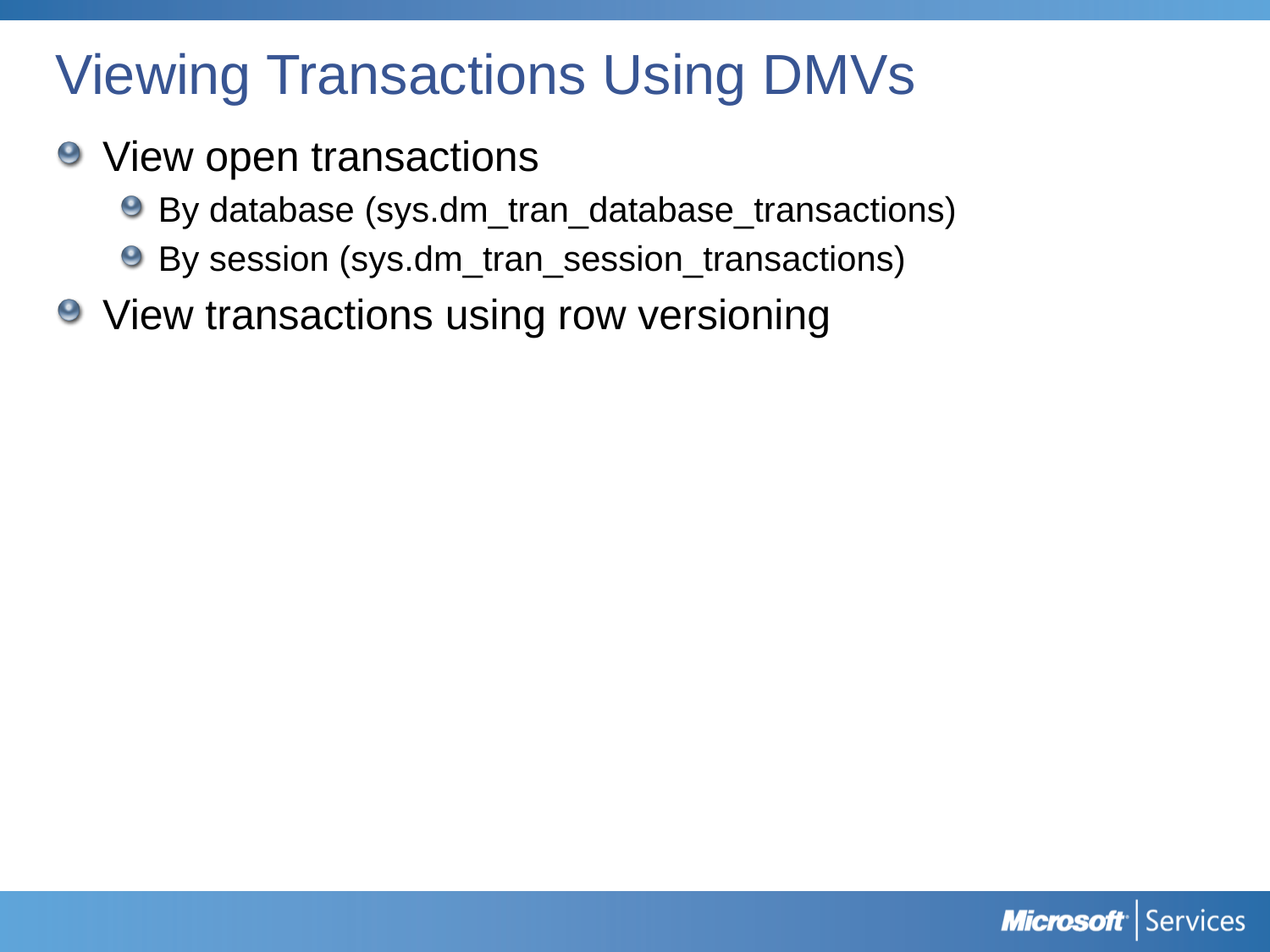

# Viewing Transactions Using DMVs
View open transactions
By database (sys.dm_tran_database_transactions)
By session (sys.dm_tran_session_transactions)
View transactions using row versioning